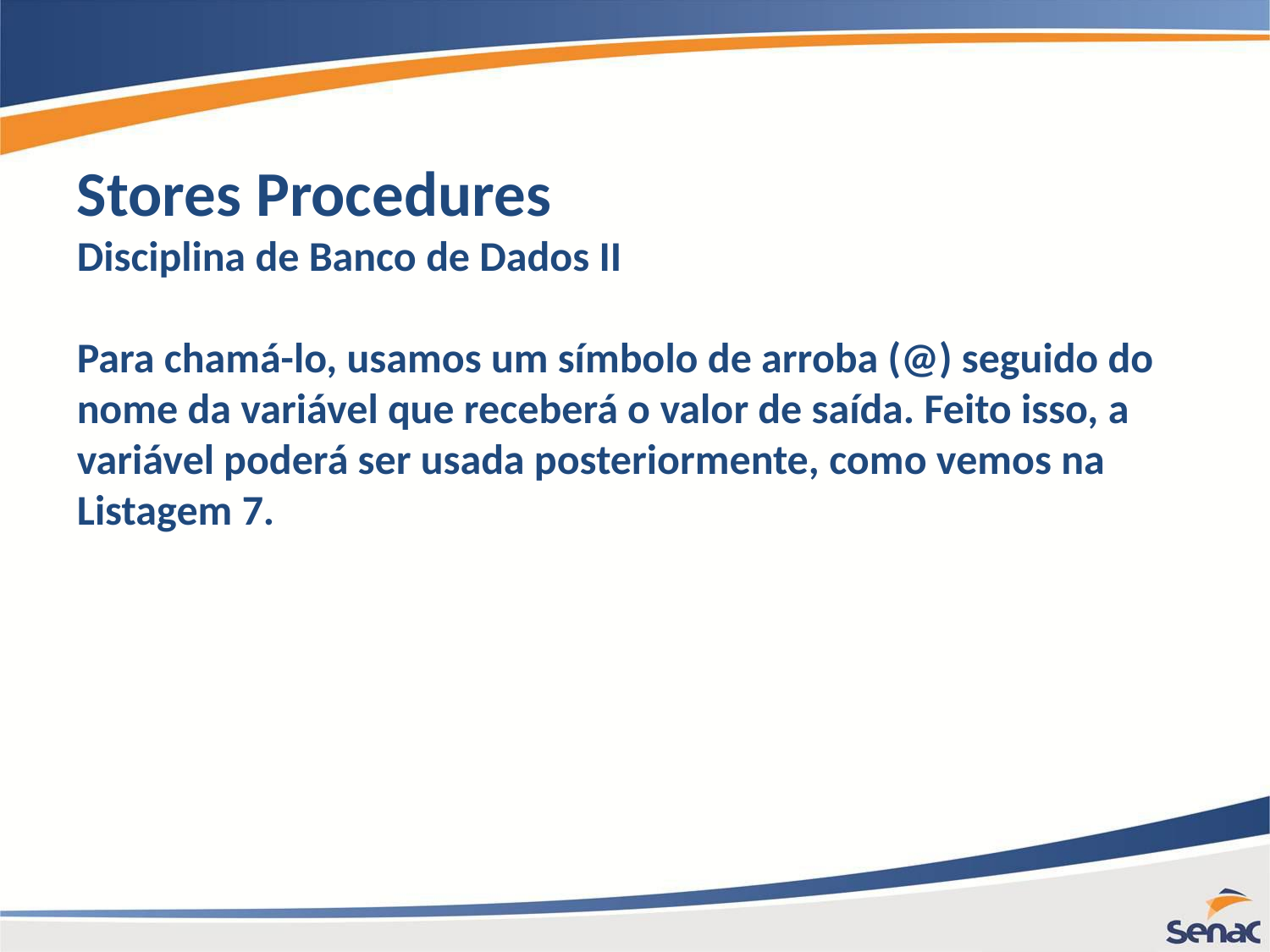

Stores Procedures
Disciplina de Banco de Dados II

Para chamá-lo, usamos um símbolo de arroba (@) seguido do nome da variável que receberá o valor de saída. Feito isso, a variável poderá ser usada posteriormente, como vemos na Listagem 7.